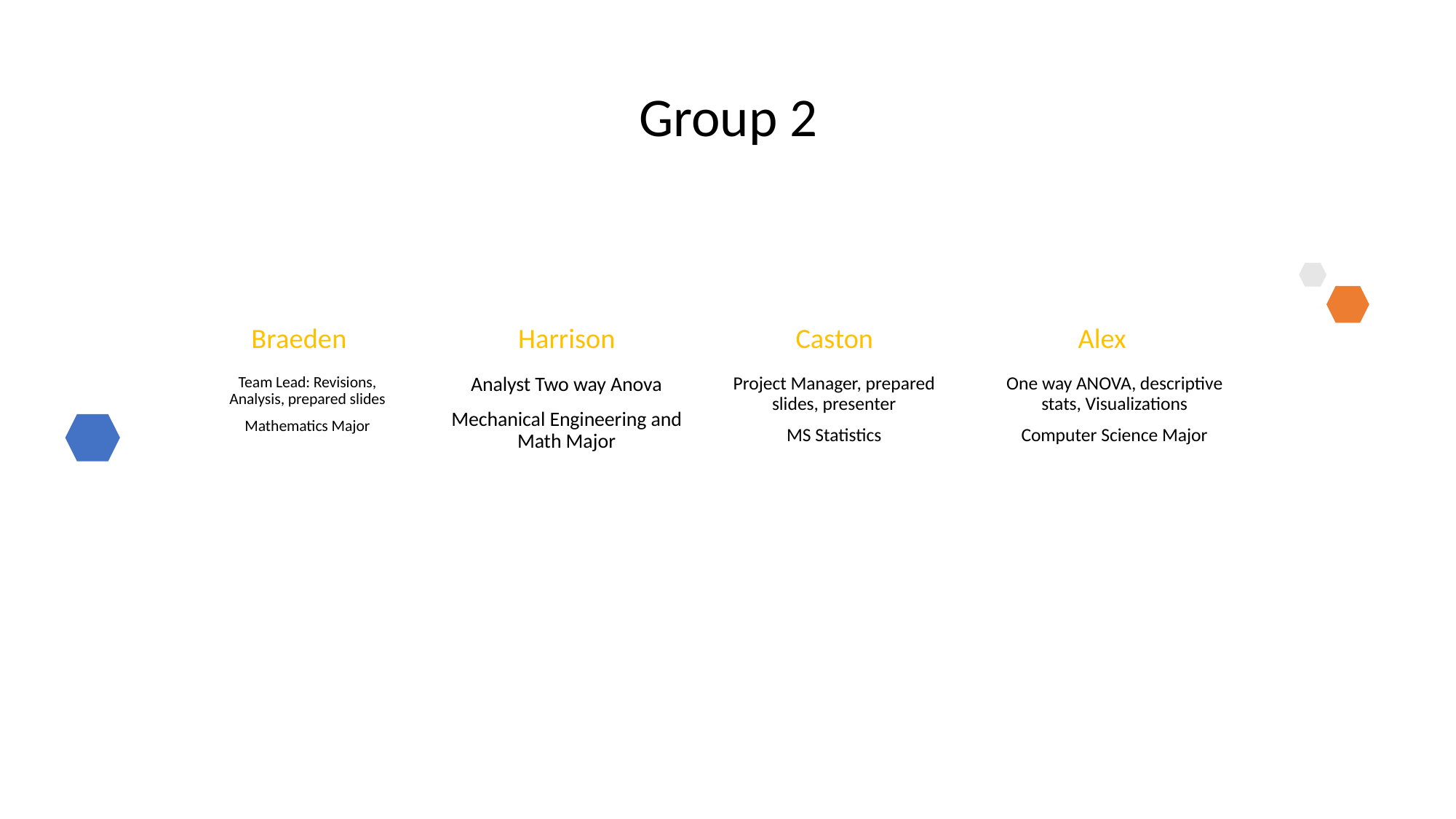

# Group 2
Braeden
Harrison
Caston
Alex
Team Lead: Revisions, Analysis, prepared slides
Mathematics Major
Analyst Two way Anova
Mechanical Engineering and Math Major
One way ANOVA, descriptive stats, Visualizations
Computer Science Major
Project Manager, prepared slides, presenter
MS Statistics